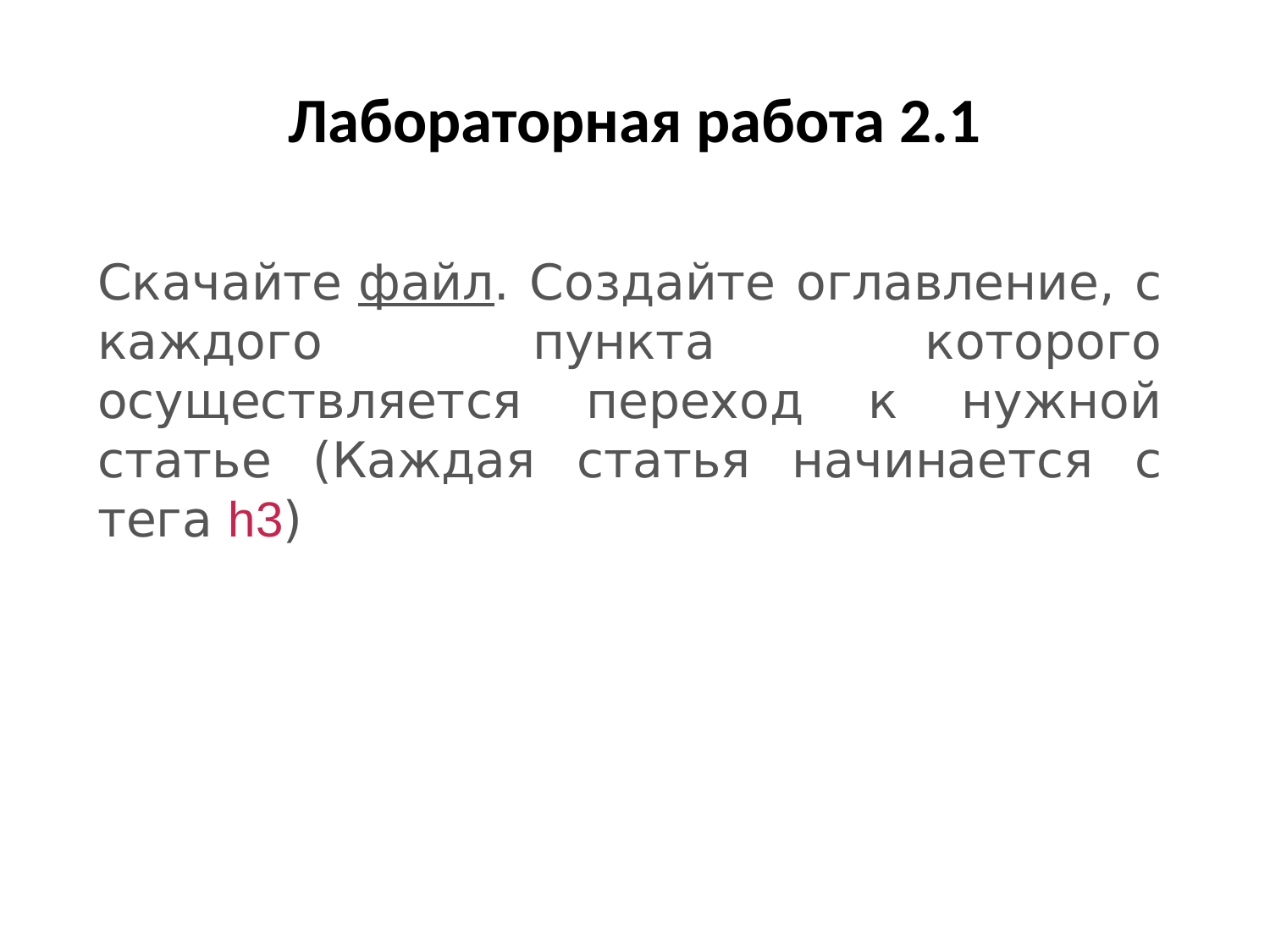

# Лабораторная работа 2.1
Скачайте файл. Создайте оглавление, с каждого пункта которого осуществляется переход к нужной статье (Каждая статья начинается с тега h3)